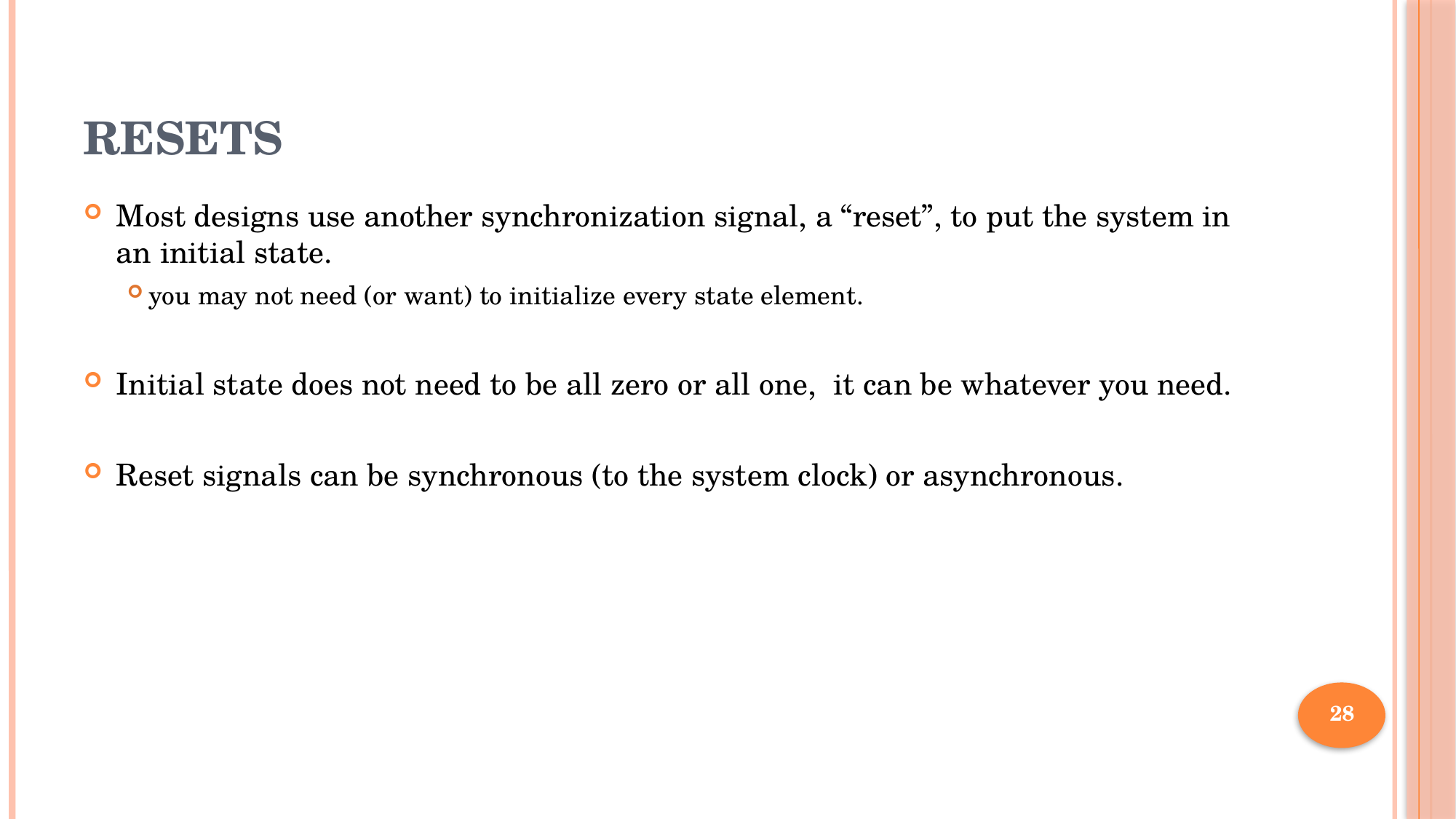

# Resets
Most designs use another synchronization signal, a “reset”, to put the system in an initial state.
you may not need (or want) to initialize every state element.

Initial state does not need to be all zero or all one,  it can be whatever you need.

Reset signals can be synchronous (to the system clock) or asynchronous.
28